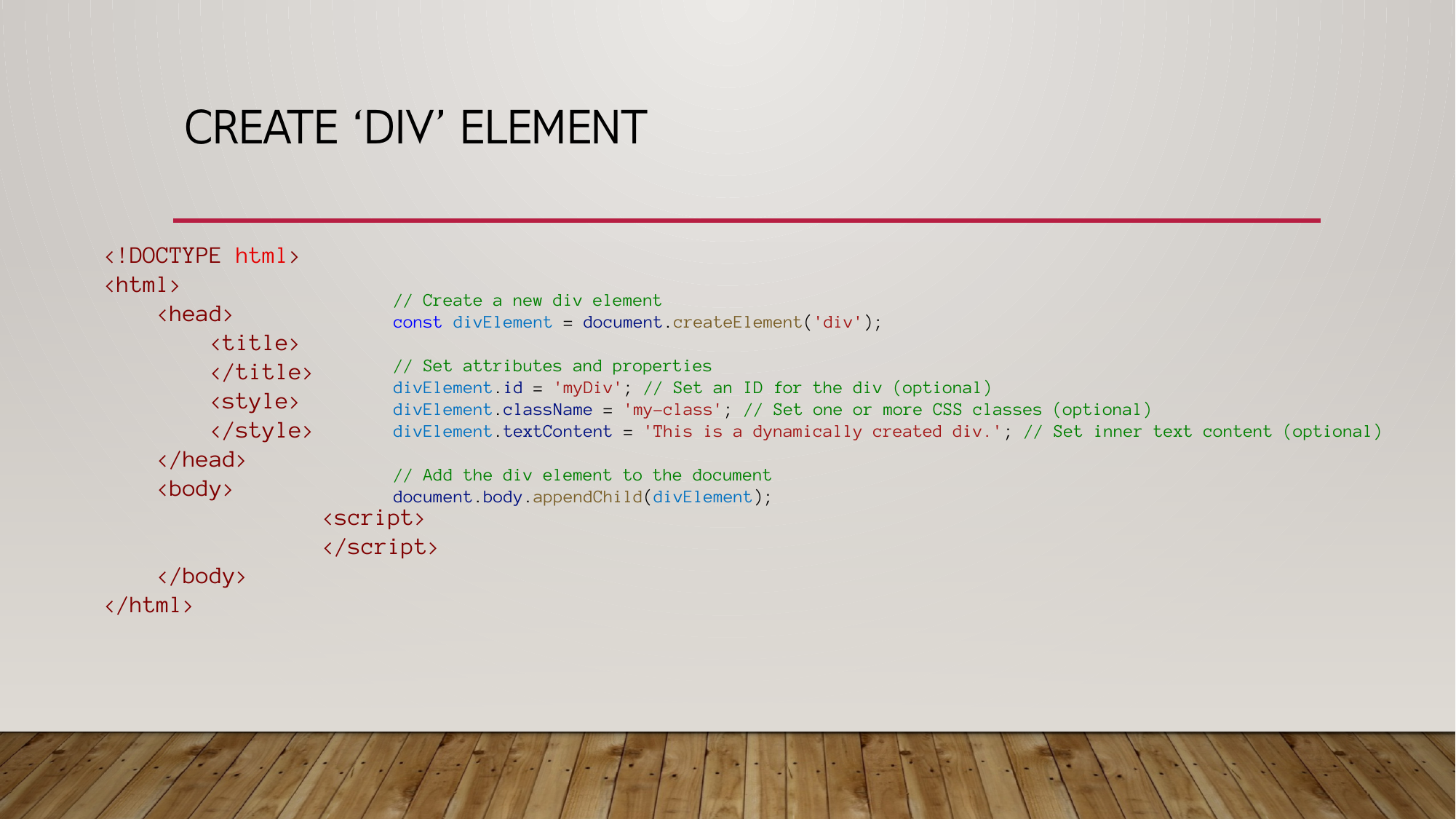

# Create ‘div’ element
<!DOCTYPE html>
<html>
    <head>
        <title>
        </title>
        <style>
        </style>
    </head>
    <body>
		<script>
		</script>
    </body>
</html>
// Create a new div element
const divElement = document.createElement('div');
// Set attributes and properties
divElement.id = 'myDiv'; // Set an ID for the div (optional)
divElement.className = 'my-class'; // Set one or more CSS classes (optional)
divElement.textContent = 'This is a dynamically created div.'; // Set inner text content (optional)
// Add the div element to the document
document.body.appendChild(divElement);